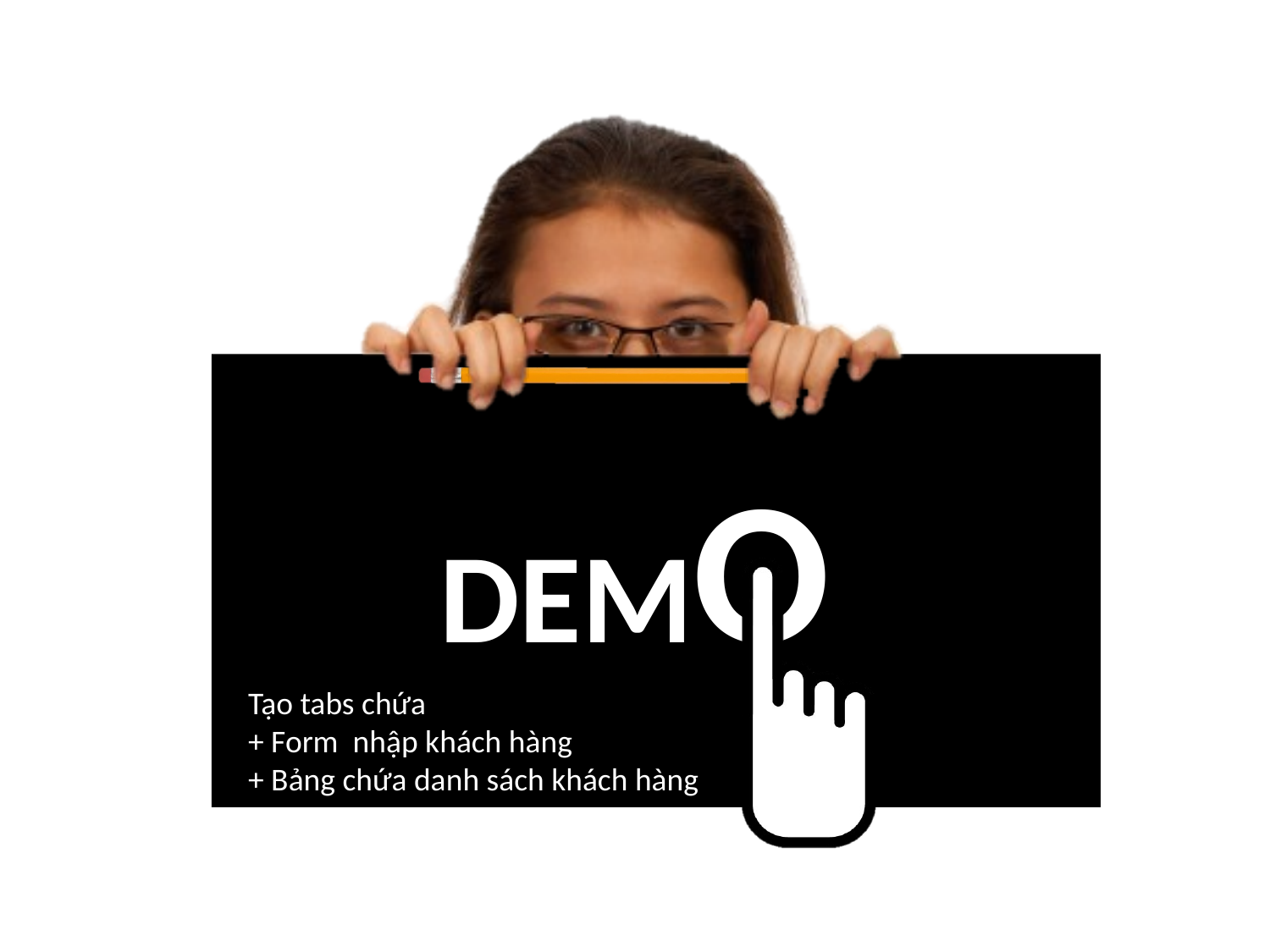

Tạo tabs chứa
+ Form  nhập khách hàng
+ Bảng chứa danh sách khách hàng